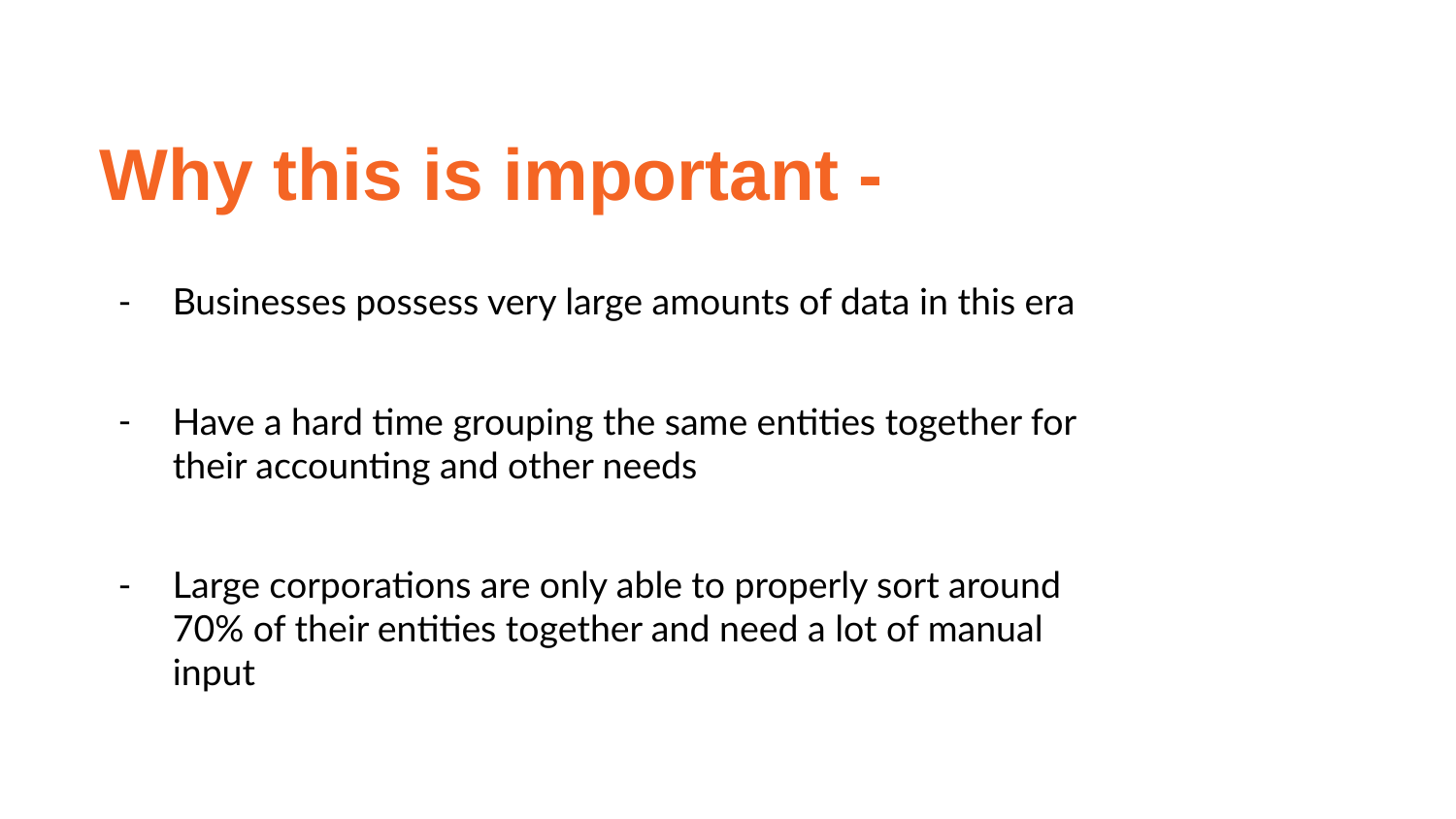

Why this is important -

Businesses possess very large amounts of data in this era

Have a hard time grouping the same entities together for their accounting and other needs

Large corporations are only able to properly sort around 70% of their entities together and need a lot of manual input